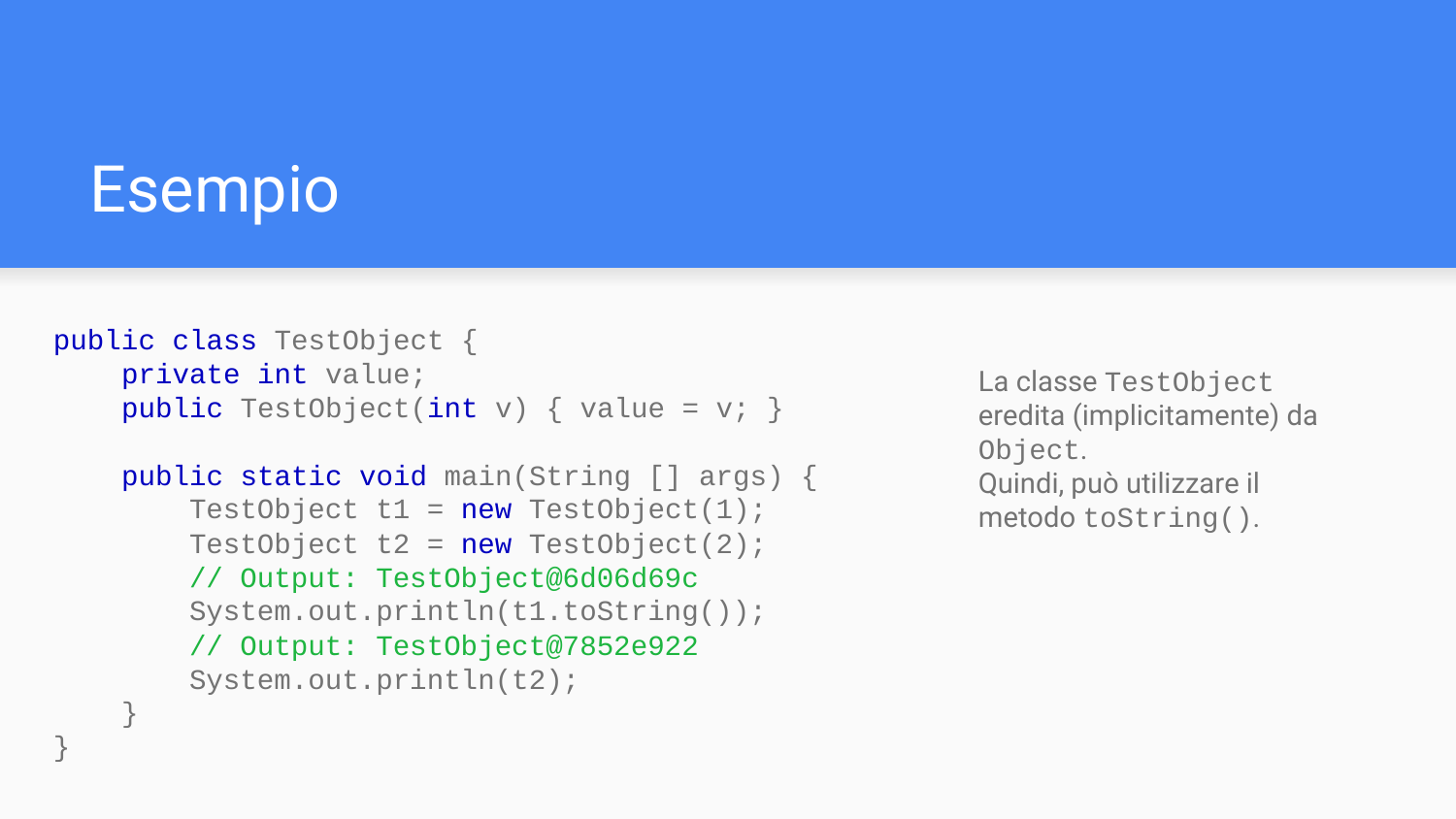

# Esempio
public class TestObject {
    private int value;
    public TestObject(int v) { value = v; }

    public static void main(String [] args) {
        TestObject t1 = new TestObject(1);
        TestObject t2 = new TestObject(2);
        // Output: TestObject@6d06d69c
        System.out.println(t1.toString());
        // Output: TestObject@7852e922
        System.out.println(t2);
    }
}
La classe TestObject eredita (implicitamente) da Object.
Quindi, può utilizzare il metodo toString().